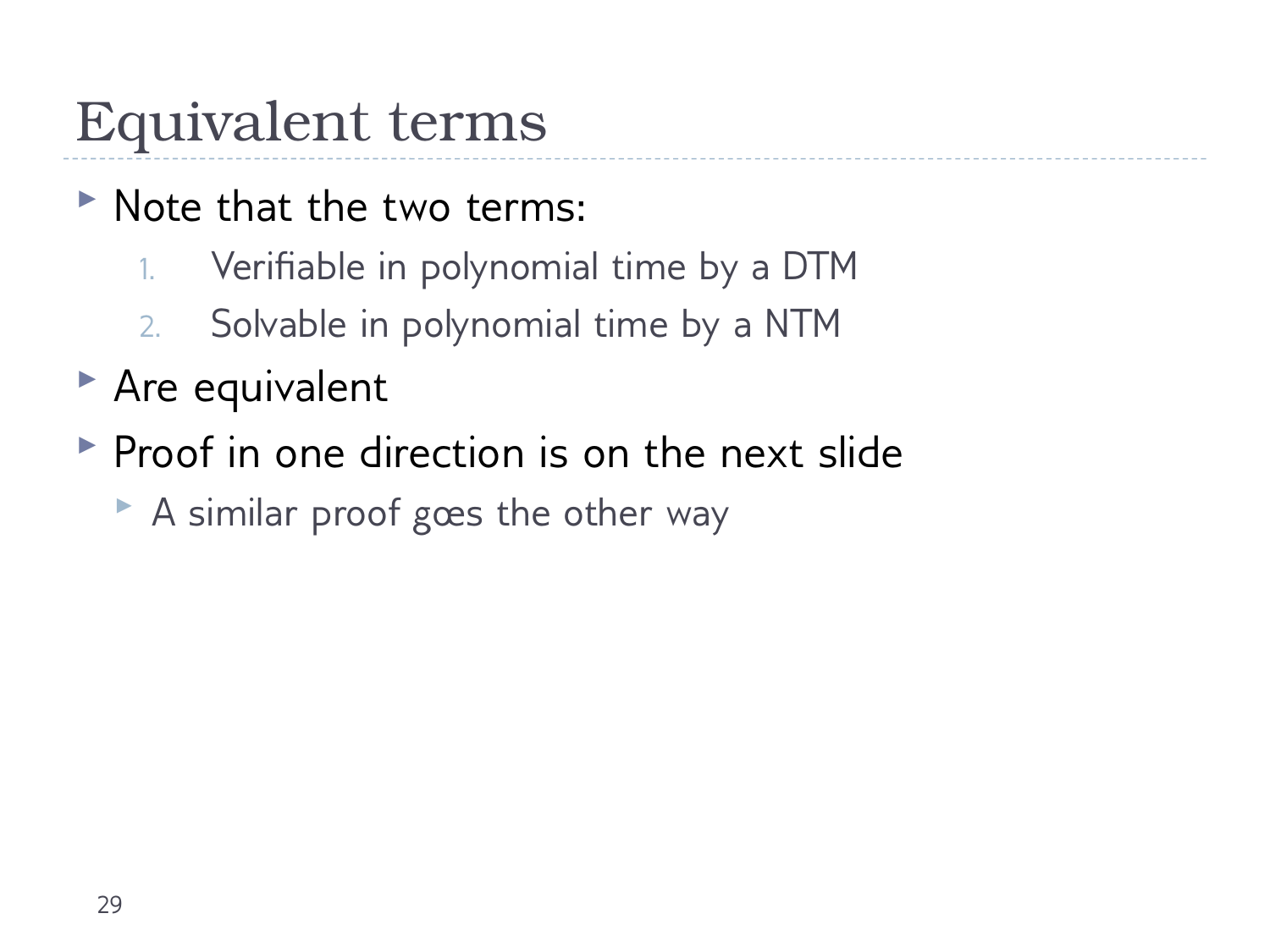

# Equivalent terms
Note that the two terms:
Verifiable in polynomial time by a DTM
Solvable in polynomial time by a NTM
Are equivalent
Proof in one direction is on the next slide
A similar proof goes the other way
29